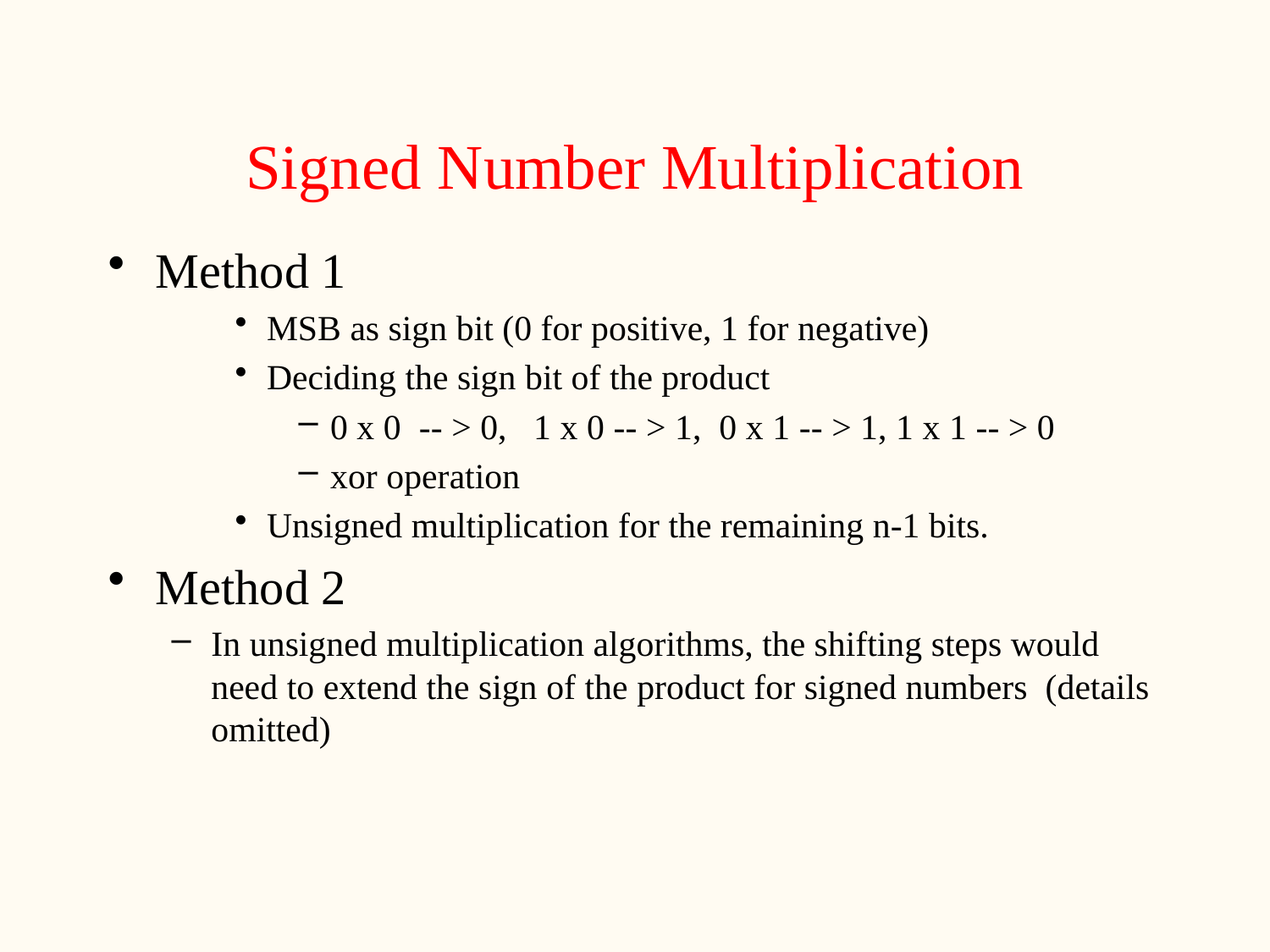

# Signed Number Multiplication
Method 1
MSB as sign bit (0 for positive, 1 for negative)
Deciding the sign bit of the product
0 x 0  -- > 0,   1 x 0 -- > 1,  0 x 1 -- > 1, 1 x 1 -- > 0
xor operation
Unsigned multiplication for the remaining n-1 bits.
Method 2
In unsigned multiplication algorithms, the shifting steps would need to extend the sign of the product for signed numbers  (details omitted)